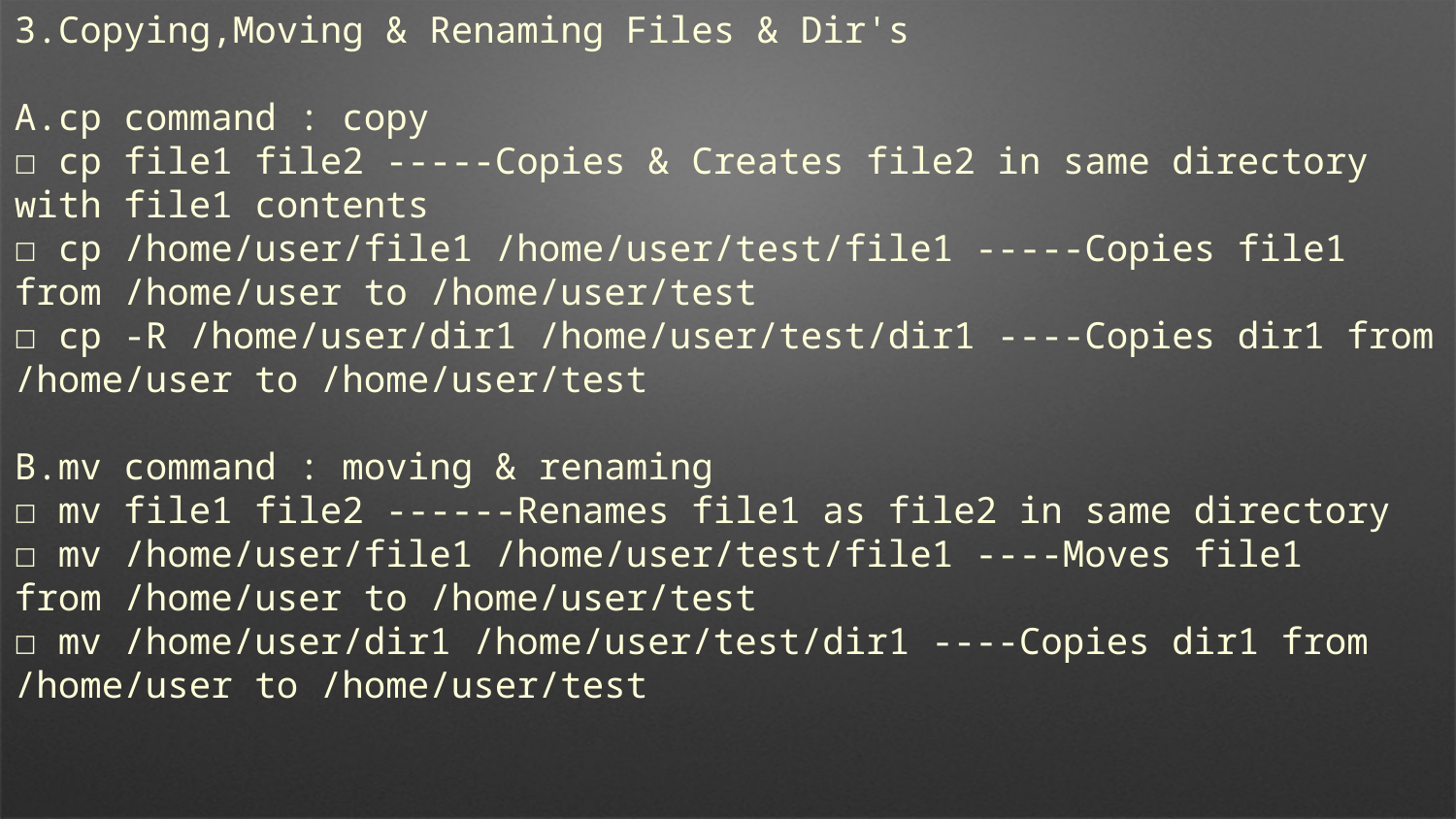

3.Copying,Moving & Renaming Files & Dir's

A.cp command : copy
☐ cp file1 file2 -----Copies & Creates file2 in same directory with file1 contents
☐ cp /home/user/file1 /home/user/test/file1 -----Copies file1 from /home/user to /home/user/test
☐ cp -R /home/user/dir1 /home/user/test/dir1 ----Copies dir1 from /home/user to /home/user/test

B.mv command : moving & renaming
☐ mv file1 file2 ------Renames file1 as file2 in same directory
☐ mv /home/user/file1 /home/user/test/file1 ----Moves file1 from /home/user to /home/user/test
☐ mv /home/user/dir1 /home/user/test/dir1 ----Copies dir1 from /home/user to /home/user/test